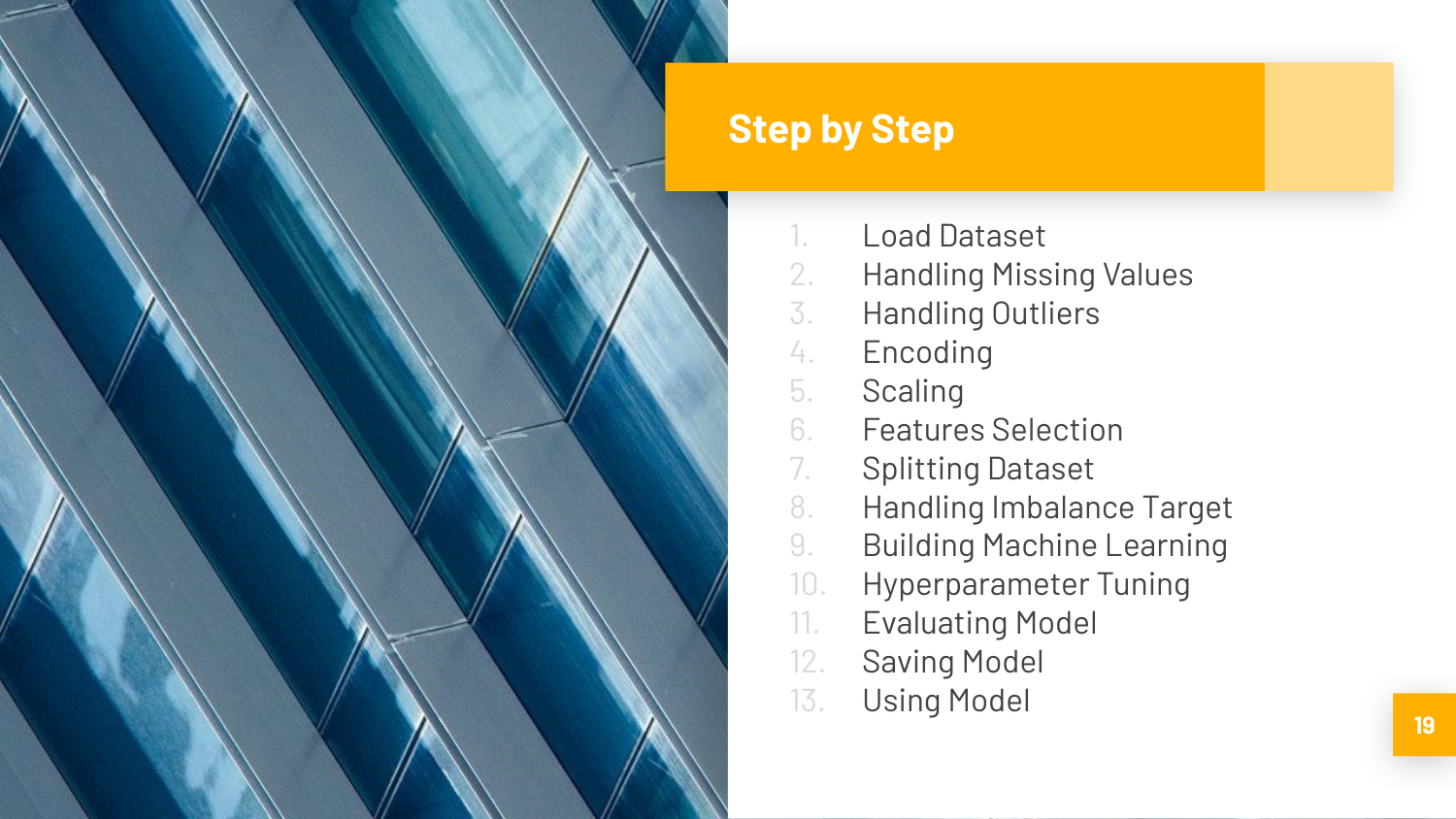

# Step by Step
Load Dataset
Handling Missing Values
Handling Outliers
Encoding
Scaling
Features Selection
Splitting Dataset
Handling Imbalance Target
Building Machine Learning
Hyperparameter Tuning
Evaluating Model
Saving Model
Using Model
19